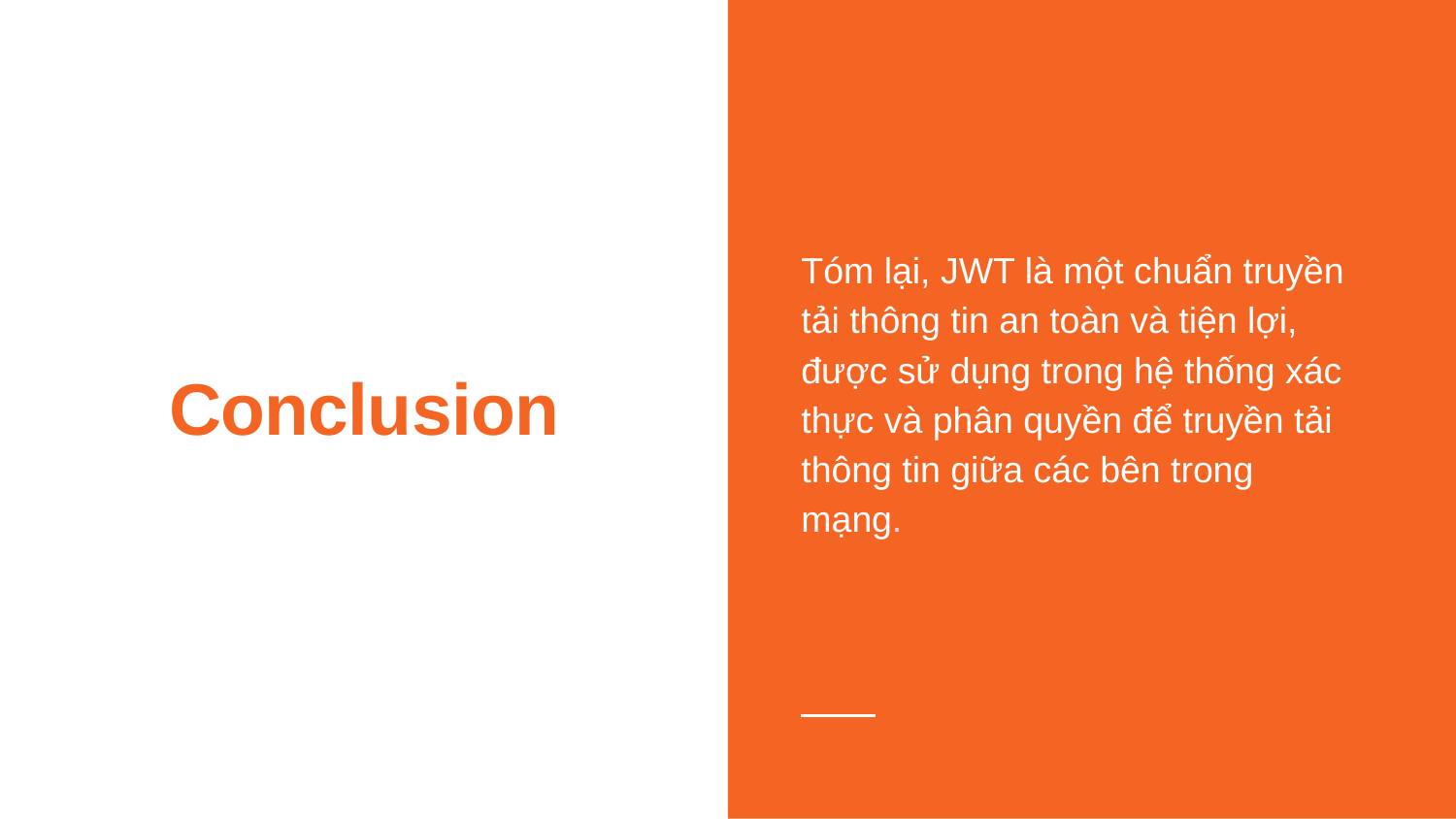

# Tóm lại, JWT là một chuẩn truyền tải thông tin an toàn và tiện lợi, được sử dụng trong hệ thống xác thực và phân quyền để truyền tải thông tin giữa các bên trong mạng.
Conclusion